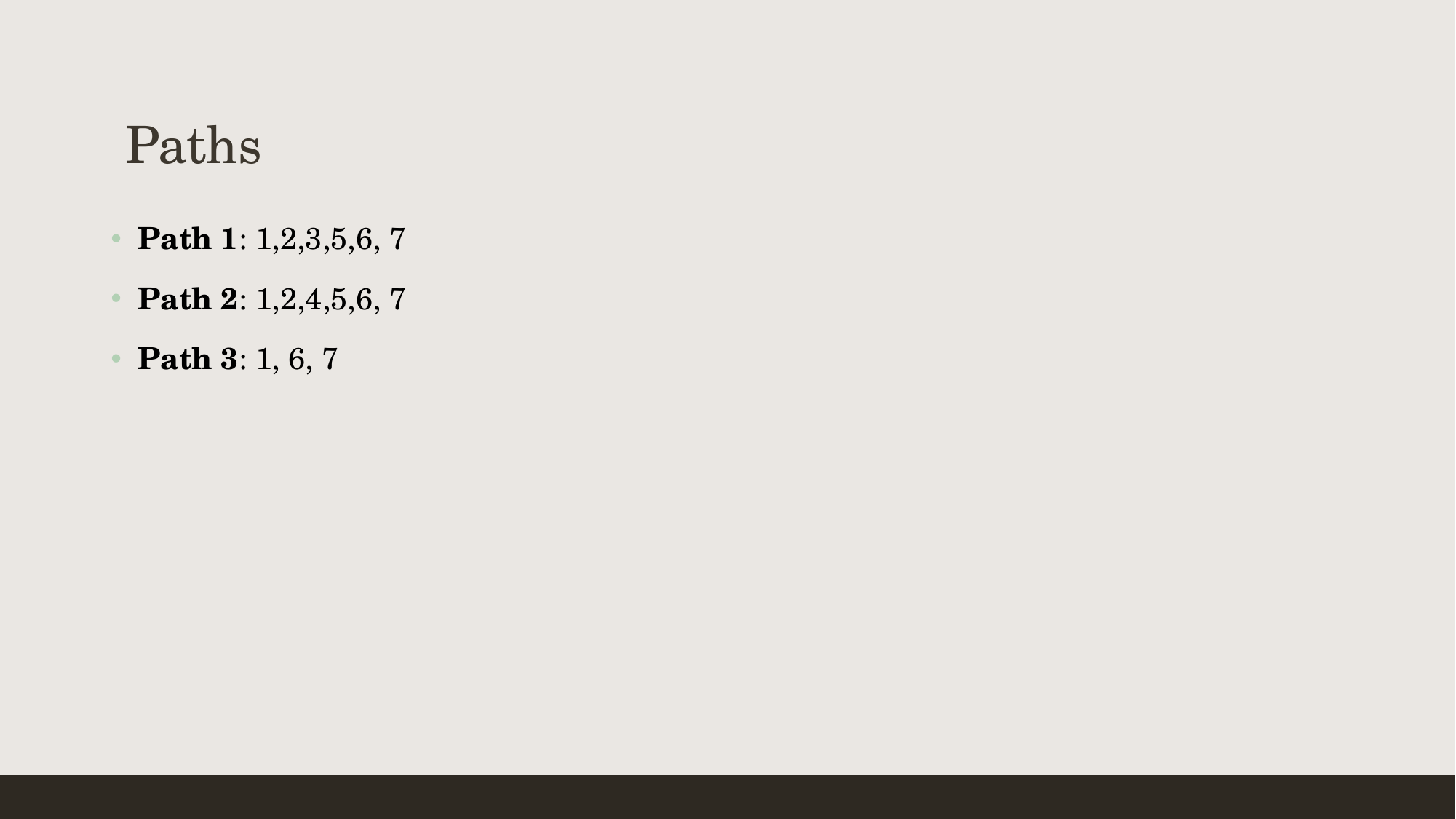

# Paths
Path 1: 1,2,3,5,6, 7
Path 2: 1,2,4,5,6, 7
Path 3: 1, 6, 7